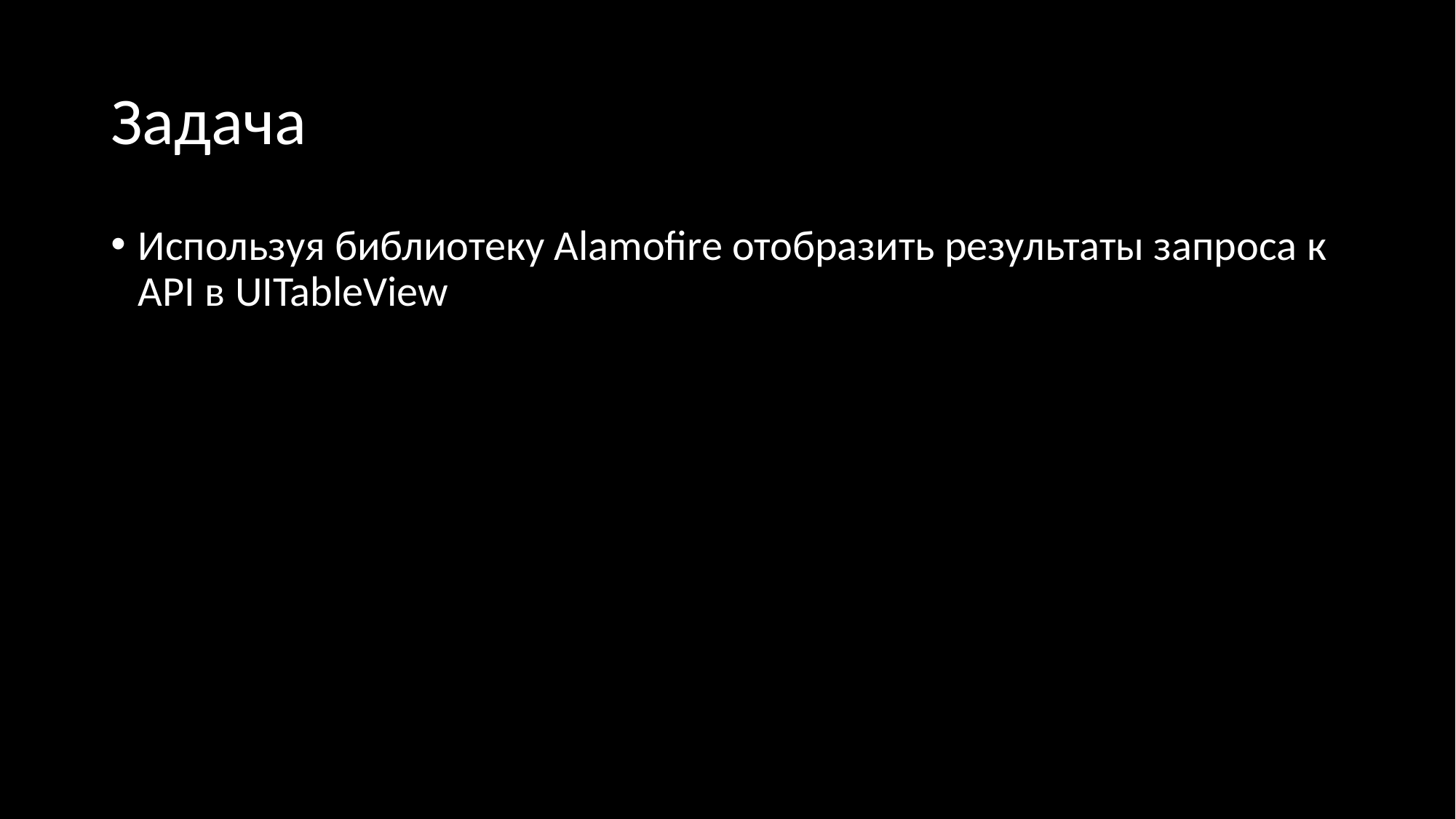

# Задача
Используя библиотеку Alamofire отобразить результаты запроса к API в UITableView